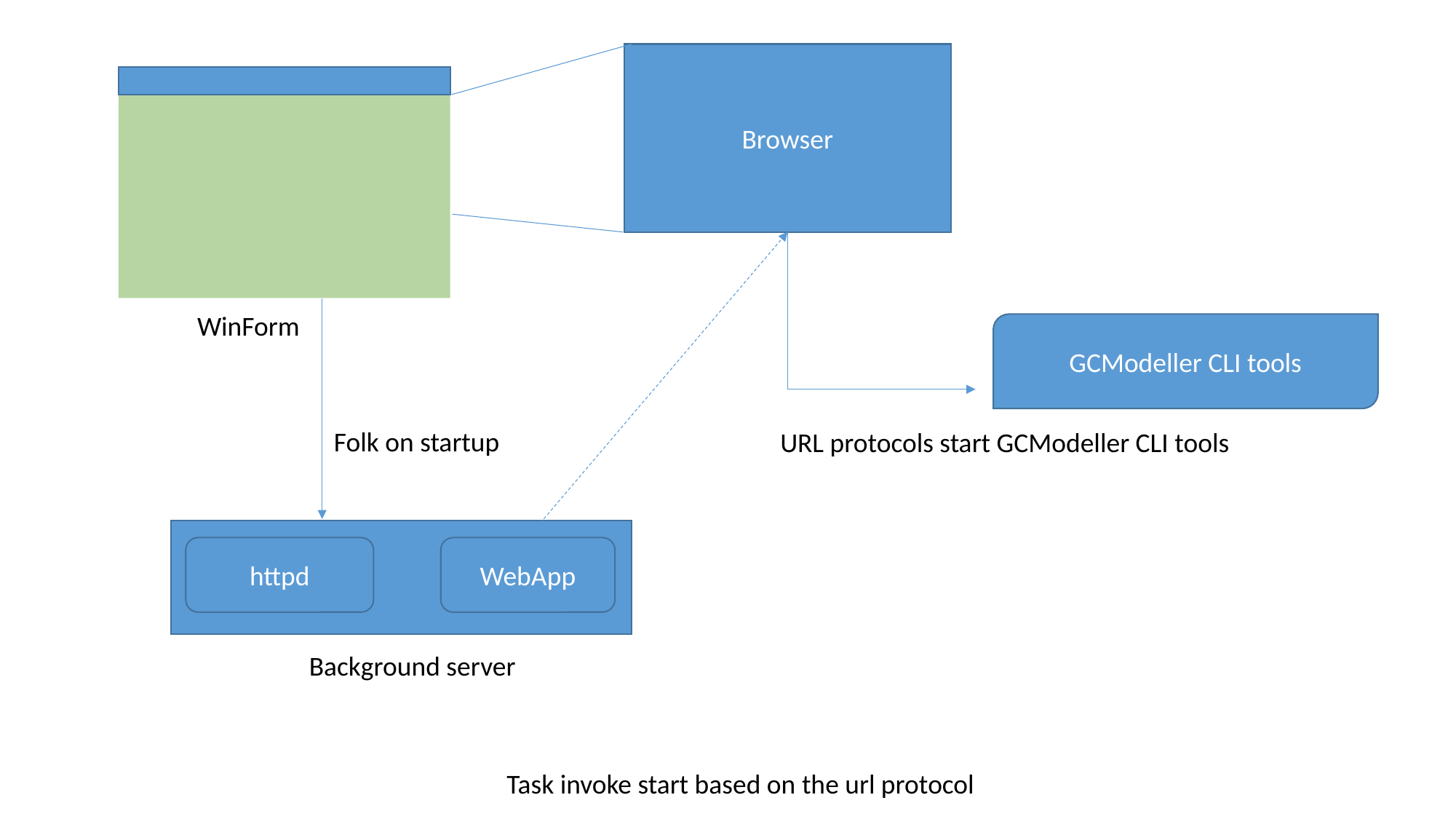

Browser

WinForm
GCModeller CLI tools
Folk on startup
URL protocols start GCModeller CLI tools

httpd
WebApp
Background server
Task invoke start based on the url protocol